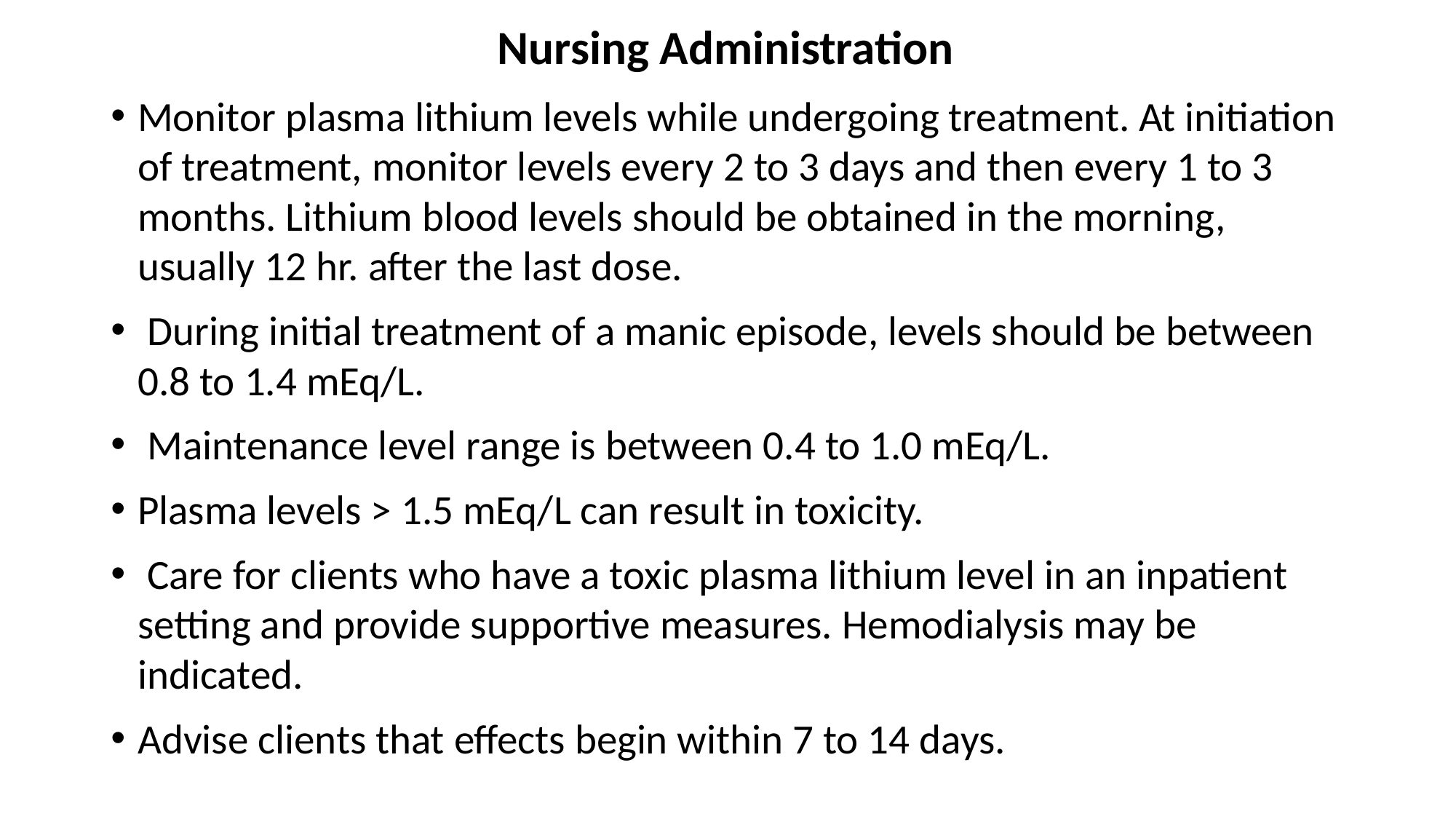

Nursing Administration
Monitor plasma lithium levels while undergoing treatment. At initiation of treatment, monitor levels every 2 to 3 days and then every 1 to 3 months. Lithium blood levels should be obtained in the morning, usually 12 hr. after the last dose.
 During initial treatment of a manic episode, levels should be between 0.8 to 1.4 mEq/L.
 Maintenance level range is between 0.4 to 1.0 mEq/L.
Plasma levels > 1.5 mEq/L can result in toxicity.
 Care for clients who have a toxic plasma lithium level in an inpatient setting and provide supportive measures. Hemodialysis may be indicated.
Advise clients that effects begin within 7 to 14 days.